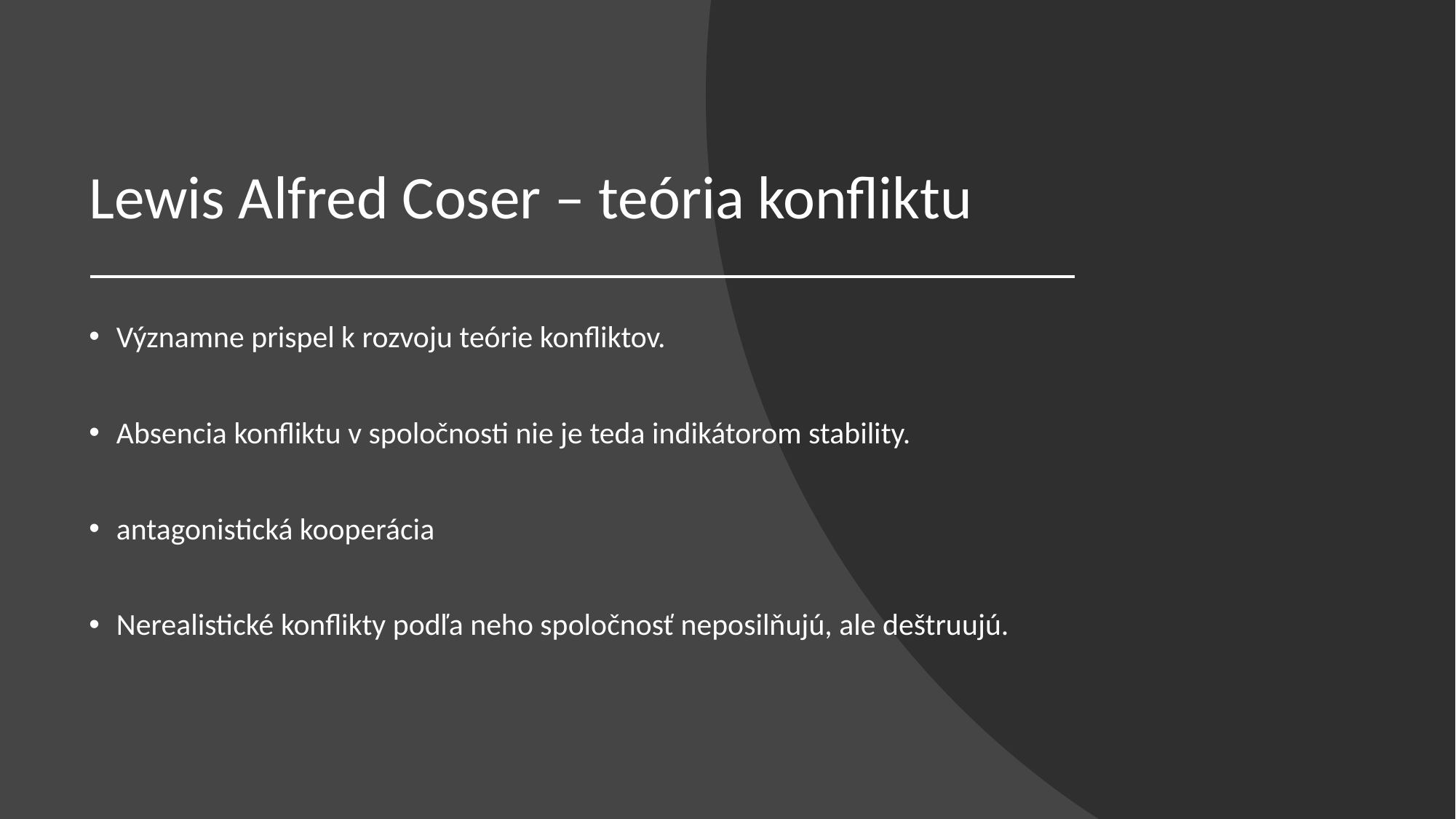

# Lewis Alfred Coser – teória konfliktu
Významne prispel k rozvoju teórie konfliktov.

Absencia konfliktu v spoločnosti nie je teda indikátorom stability.

antagonistická kooperácia

Nerealistické konflikty podľa neho spoločnosť neposilňujú, ale deštruujú.